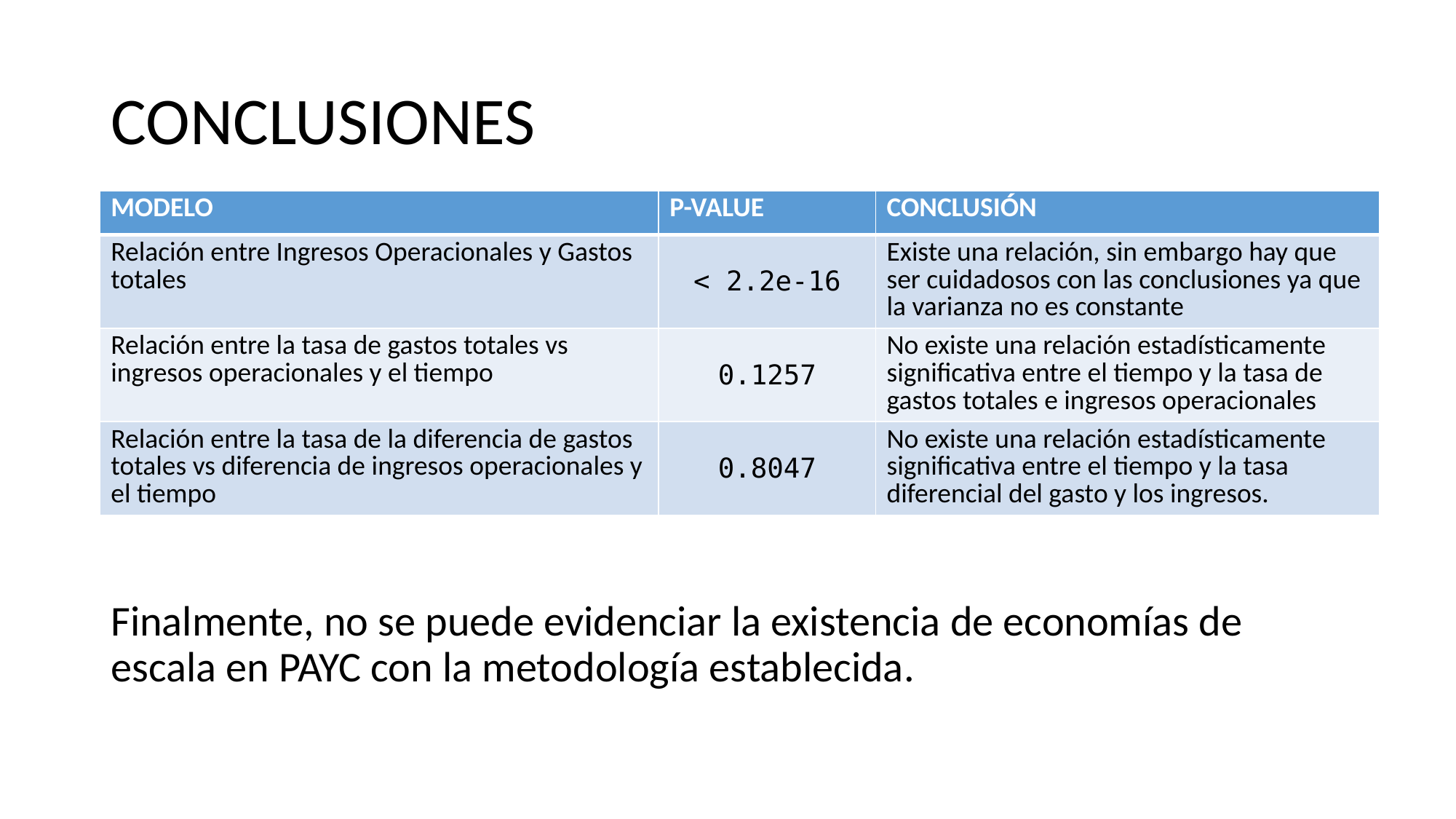

# CONCLUSIONES
| MODELO | P-VALUE | CONCLUSIÓN |
| --- | --- | --- |
| Relación entre Ingresos Operacionales y Gastos totales | < 2.2e-16 | Existe una relación, sin embargo hay que ser cuidadosos con las conclusiones ya que la varianza no es constante |
| Relación entre la tasa de gastos totales vs ingresos operacionales y el tiempo | 0.1257 | No existe una relación estadísticamente significativa entre el tiempo y la tasa de gastos totales e ingresos operacionales |
| Relación entre la tasa de la diferencia de gastos totales vs diferencia de ingresos operacionales y el tiempo | 0.8047 | No existe una relación estadísticamente significativa entre el tiempo y la tasa diferencial del gasto y los ingresos. |
Finalmente, no se puede evidenciar la existencia de economías de escala en PAYC con la metodología establecida.